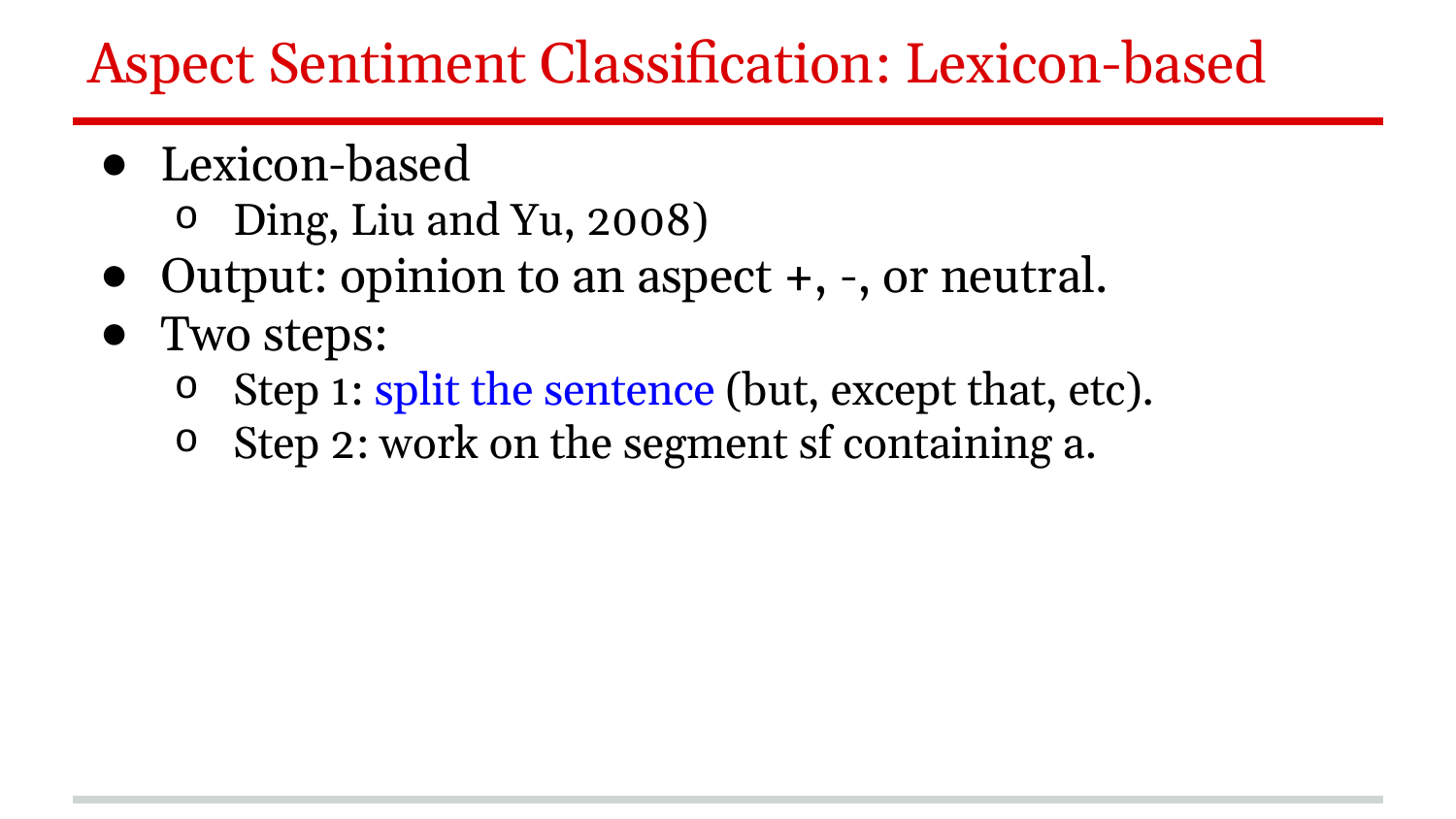

# Aspect Sentiment Classification: Lexicon-based
Lexicon-based
Ding, Liu and Yu, 2008)
Output: opinion to an aspect +, -, or neutral.
Two steps:
Step 1: split the sentence (but, except that, etc).
Step 2: work on the segment sf containing a.